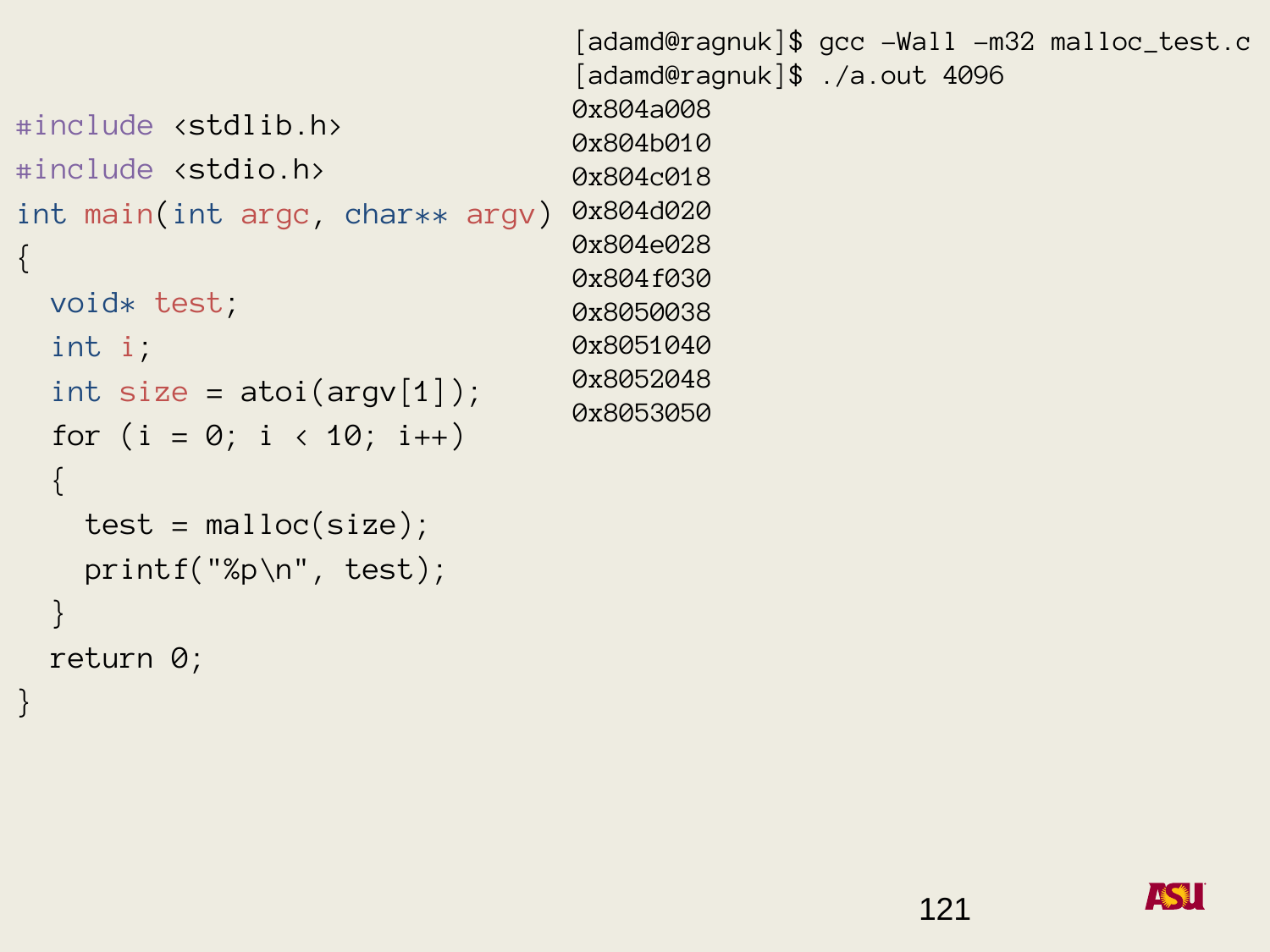

[adamd@ragnuk]$ gcc –Wall –m32 malloc_test.c
[adamd@ragnuk]$ ./a.out 4096
0x804a008
0x804b010
0x804c018
0x804d020
0x804e028
0x804f030
0x8050038
0x8051040
0x8052048
0x8053050
#include <stdlib.h>
#include <stdio.h>
int main(int argc, char** argv)
{
  void* test;
  int i;
  int size = atoi(argv[1]);
  for (i = 0; i < 10; i++)
  {
    test = malloc(size);
    printf("%p\n", test);
  }
  return 0;
}
121